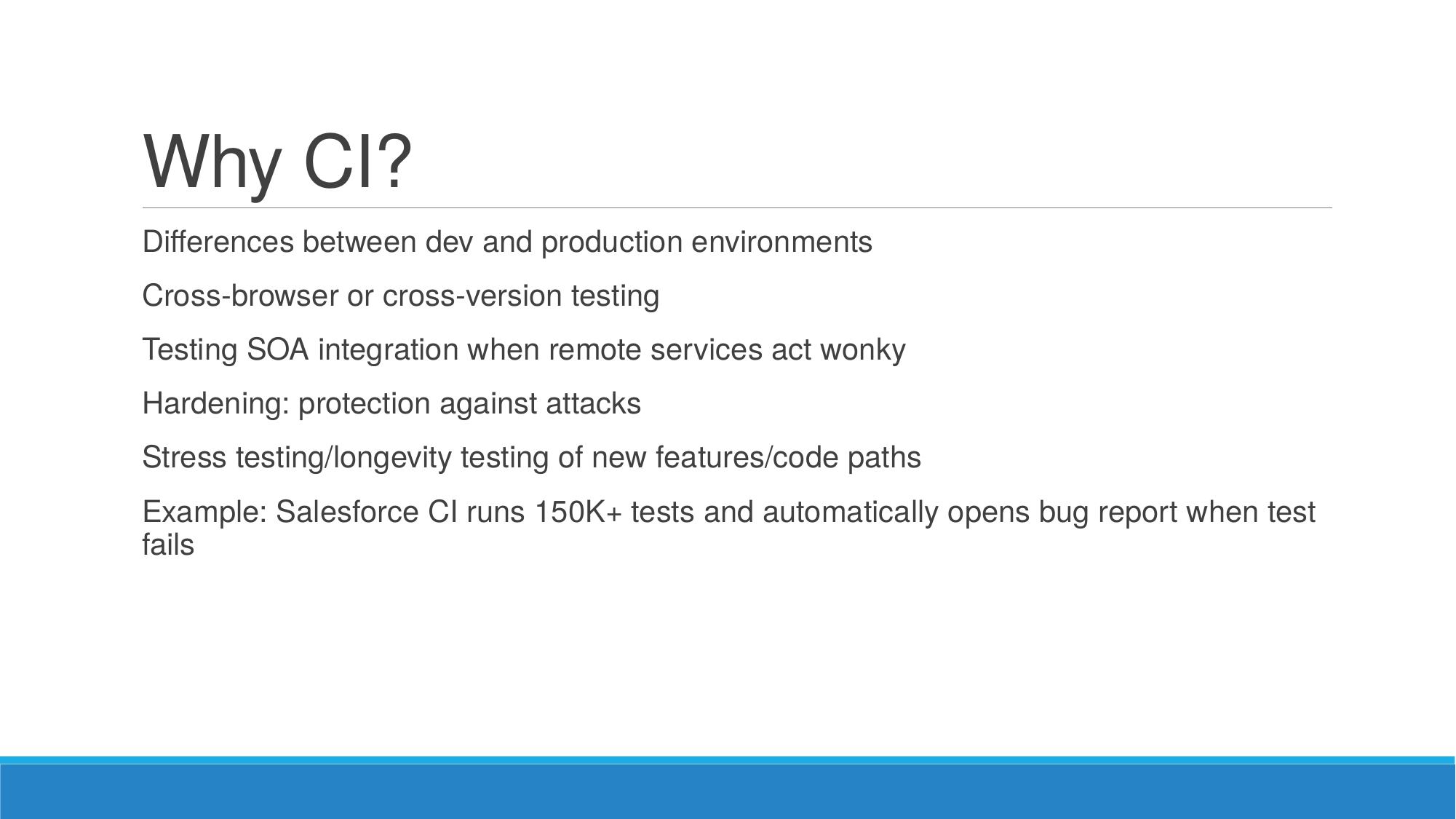

# Why CI?
Differences between dev and production environments
Cross-browser or cross-version testing
Testing SOA integration when remote services act wonky
Hardening: protection against attacks
Stress testing/longevity testing of new features/code paths
Example: Salesforce CI runs 150K+ tests and automatically opens bug report when test fails